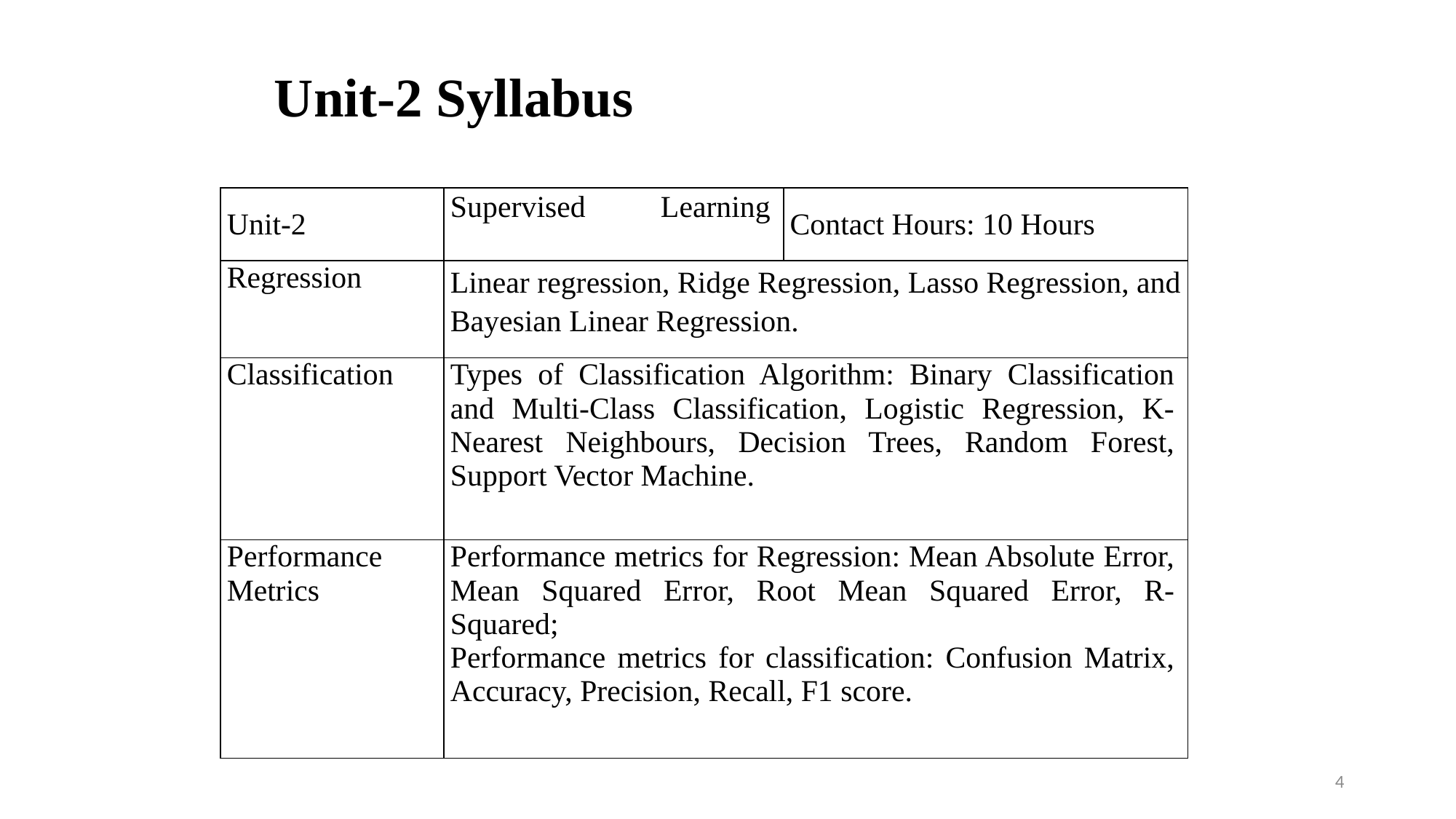

Unit-2 Syllabus
| Unit-2 | Supervised Learning | Contact Hours: 10 Hours |
| --- | --- | --- |
| Regression | Linear regression, Ridge Regression, Lasso Regression, and Bayesian Linear Regression. |  |
| Classification | Types of Classification Algorithm: Binary Classification and Multi-Class Classification, Logistic Regression, K-Nearest Neighbours, Decision Trees, Random Forest, Support Vector Machine. |  |
| Performance Metrics | Performance metrics for Regression: Mean Absolute Error, Mean Squared Error, Root Mean Squared Error, R-Squared; Performance metrics for classification: Confusion Matrix, Accuracy, Precision, Recall, F1 score. |  |
4